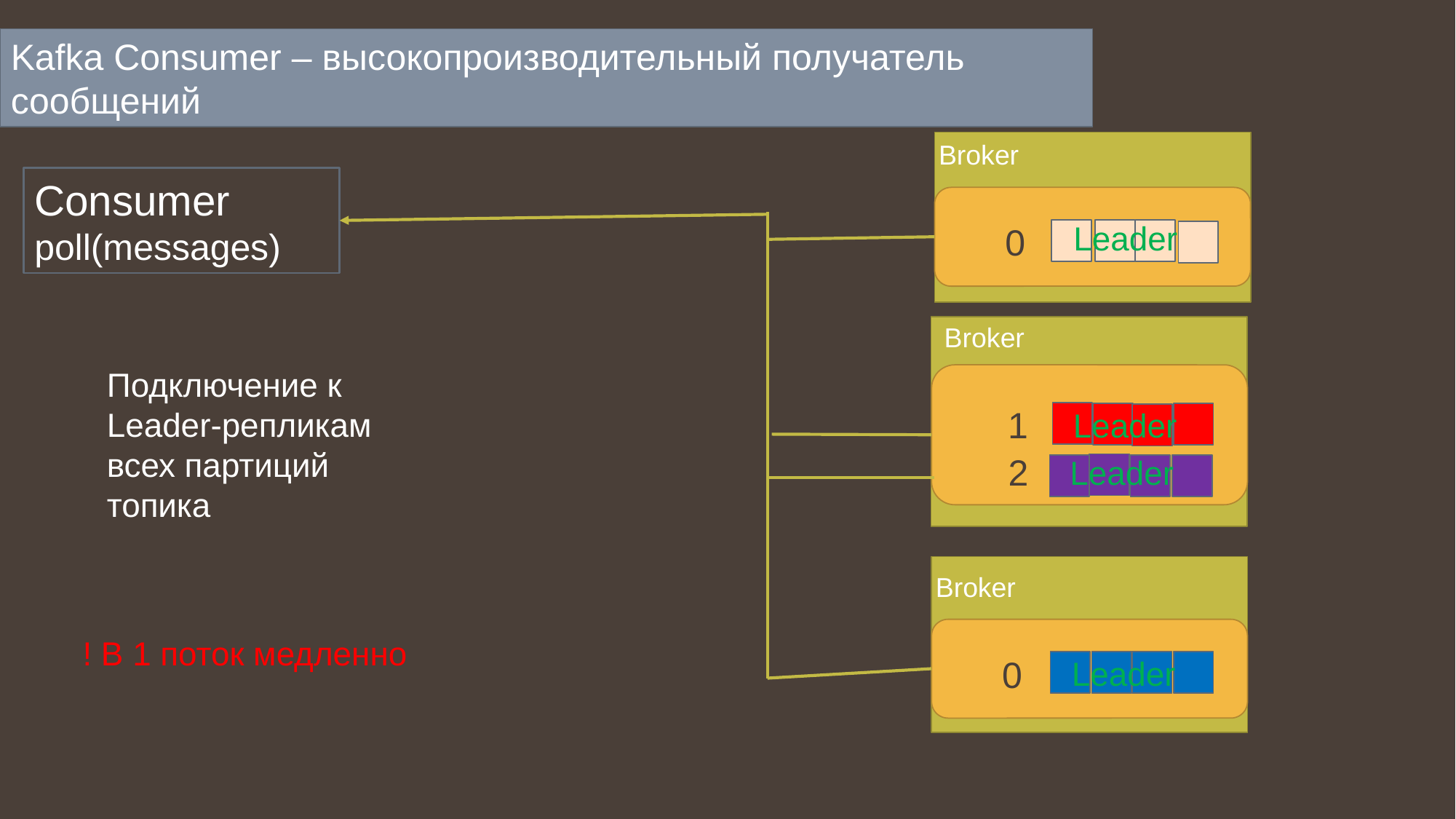

Kafka Consumer – высокопроизводительный получатель сообщений

Broker
Consumer
poll(messages)

Leader
0

Broker

Подключение к Leader-репликам всех партиций топика

1
Leader

2
Leader

Broker

! В 1 поток медленно
0
Leader